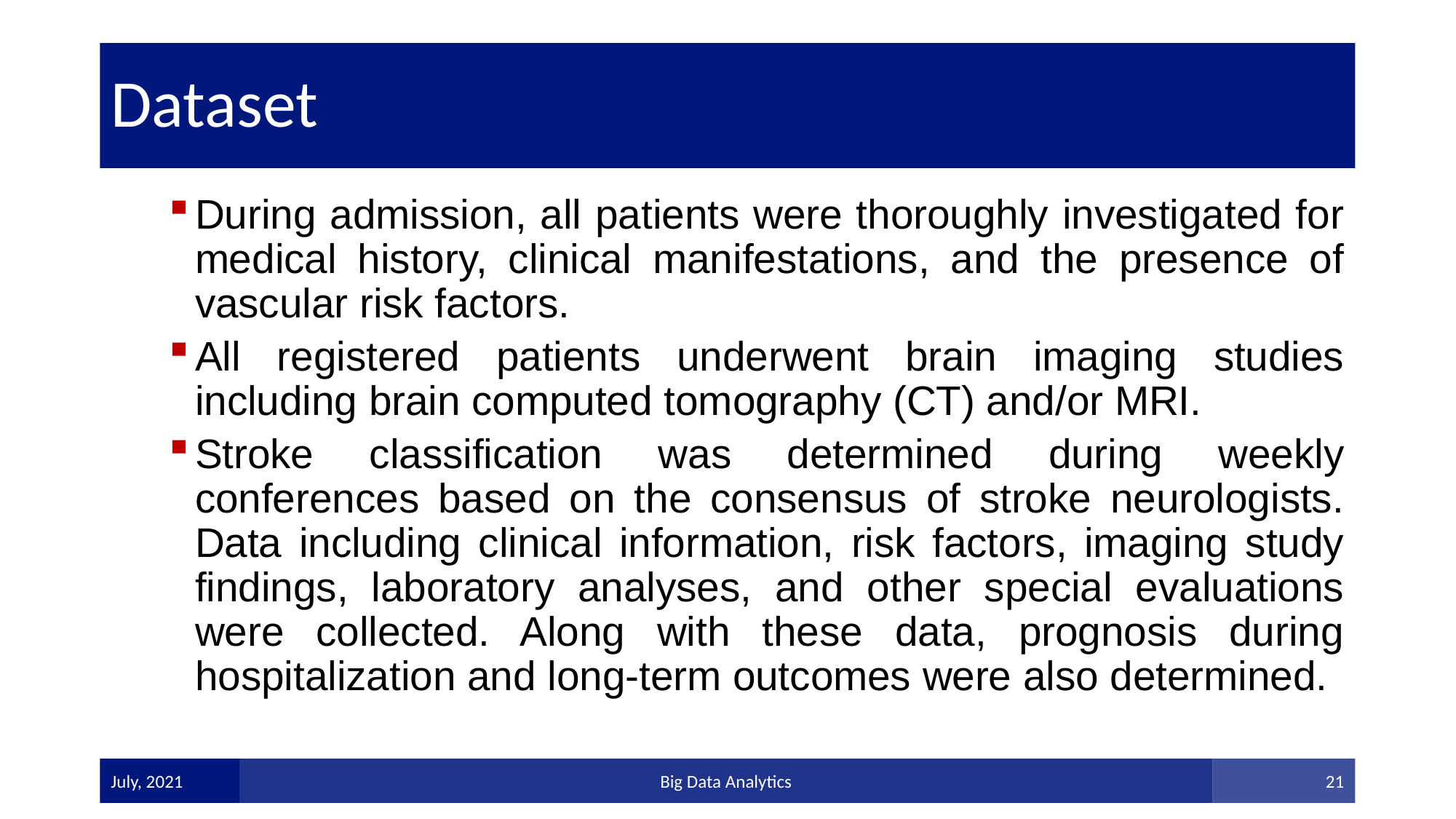

# Dataset
During admission, all patients were thoroughly investigated for medical history, clinical manifestations, and the presence of vascular risk factors.
All registered patients underwent brain imaging studies including brain computed tomography (CT) and/or MRI.
Stroke classification was determined during weekly conferences based on the consensus of stroke neurologists. Data including clinical information, risk factors, imaging study findings, laboratory analyses, and other special evaluations were collected. Along with these data, prognosis during hospitalization and long-term outcomes were also determined.
July, 2021
Big Data Analytics
21